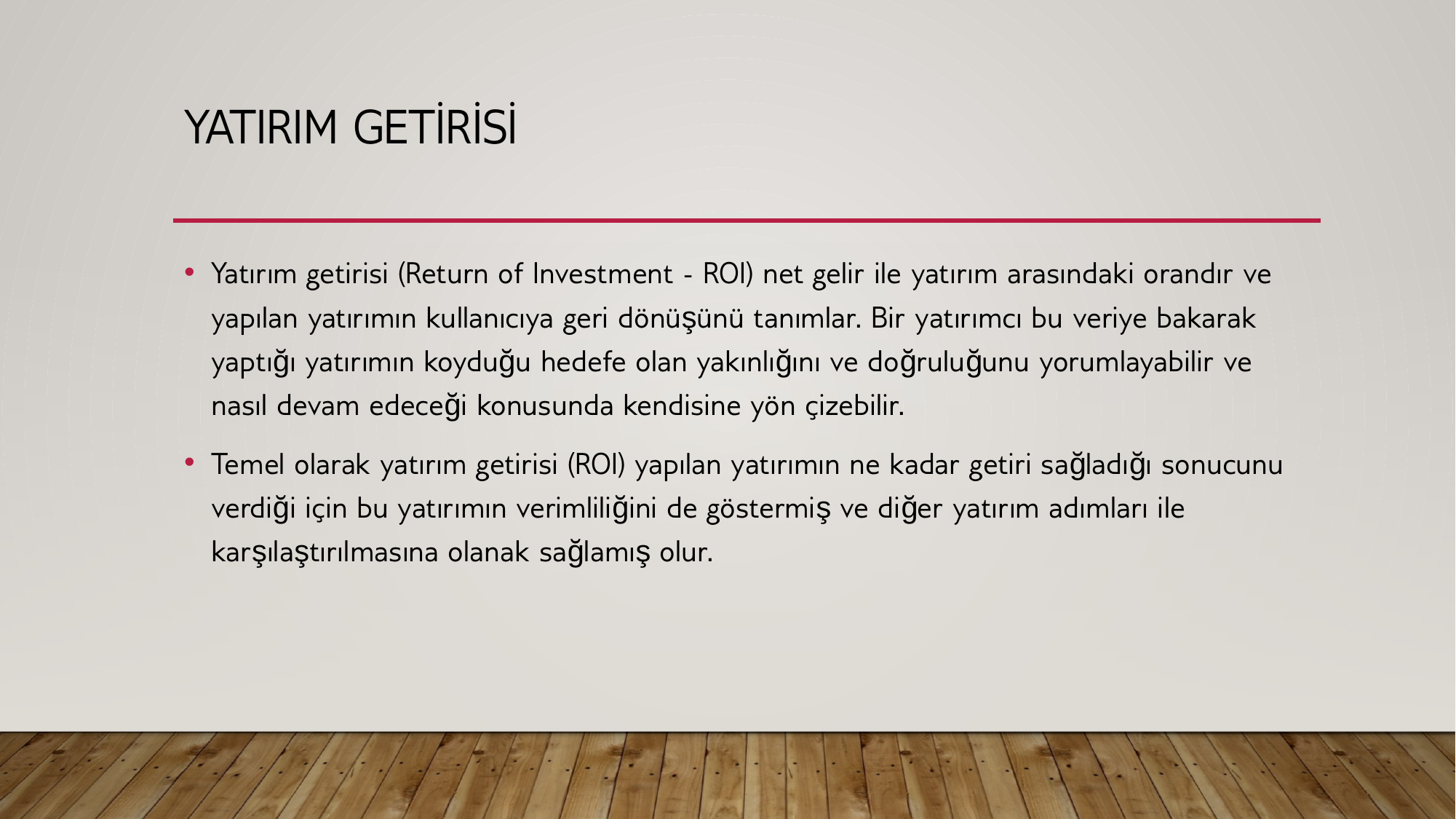

# Yatırım getirisi
Yatırım getirisi (Return of Investment - ROI) net gelir ile yatırım arasındaki orandır ve yapılan yatırımın kullanıcıya geri dönüşünü tanımlar. Bir yatırımcı bu veriye bakarak yaptığı yatırımın koyduğu hedefe olan yakınlığını ve doğruluğunu yorumlayabilir ve nasıl devam edeceği konusunda kendisine yön çizebilir.
Temel olarak yatırım getirisi (ROI) yapılan yatırımın ne kadar getiri sağladığı sonucunu verdiği için bu yatırımın verimliliğini de göstermiş ve diğer yatırım adımları ile karşılaştırılmasına olanak sağlamış olur.